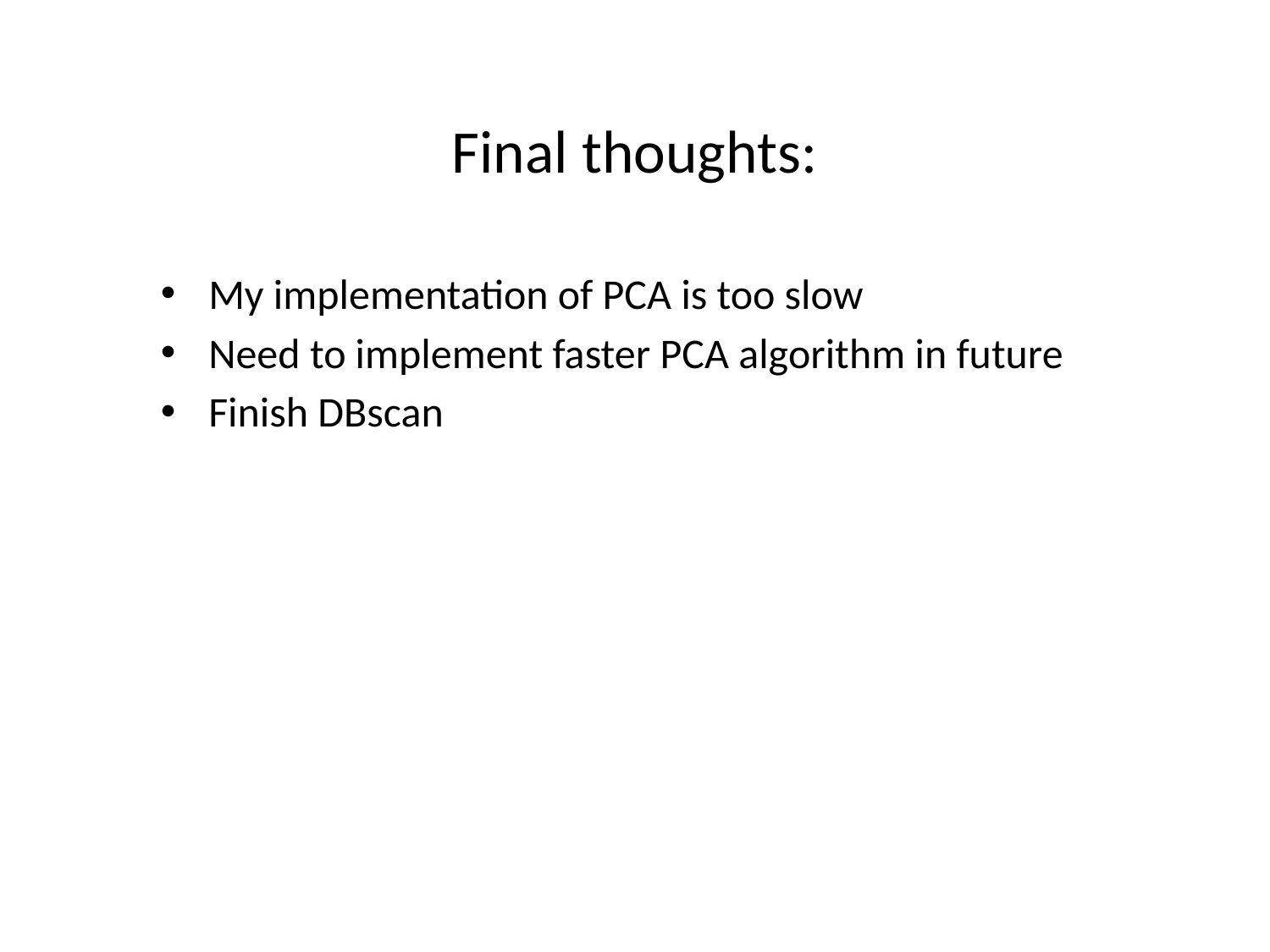

# Final thoughts:
My implementation of PCA is too slow
Need to implement faster PCA algorithm in future
Finish DBscan